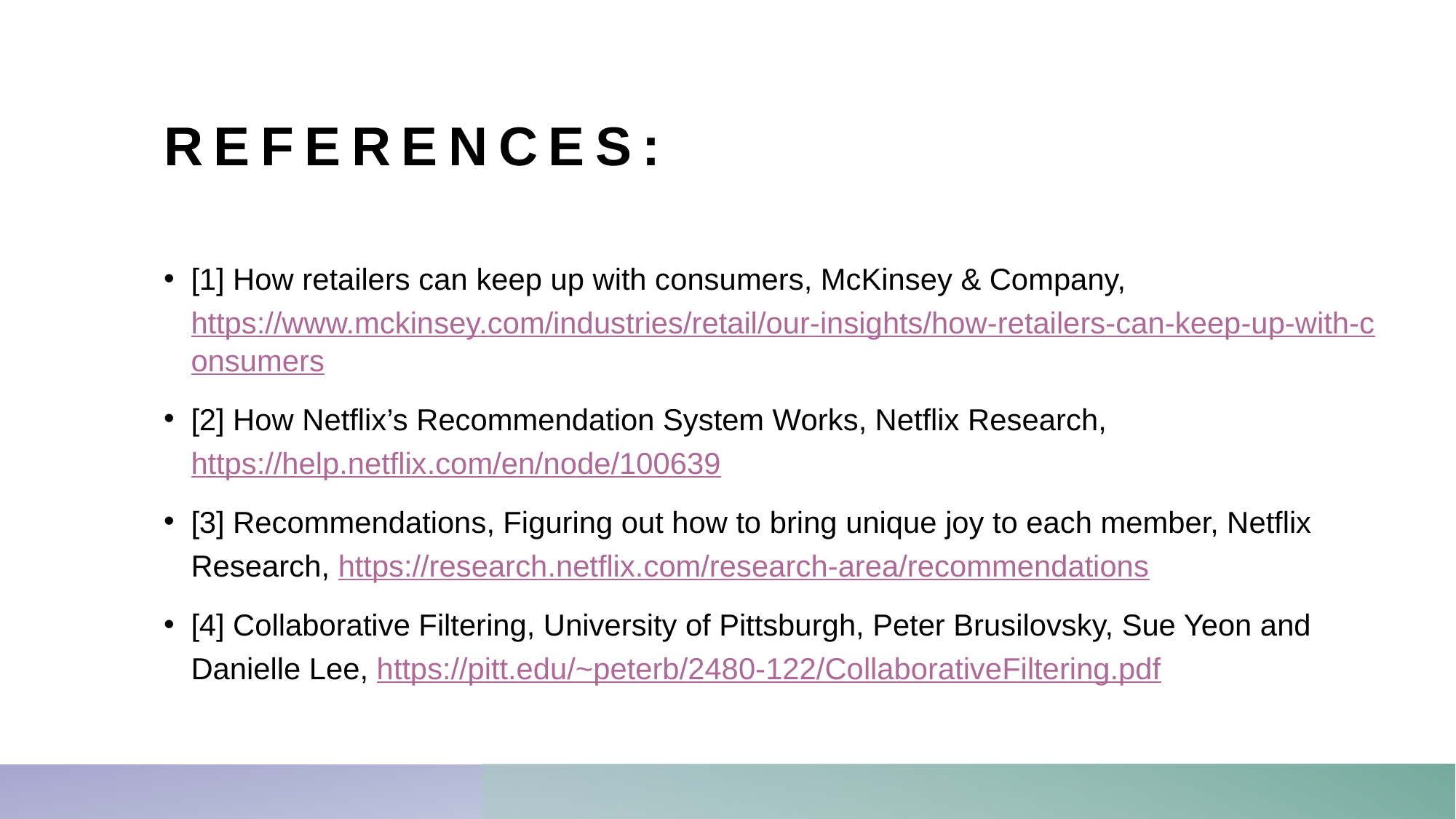

# References:
[1] How retailers can keep up with consumers, McKinsey & Company, https://www.mckinsey.com/industries/retail/our-insights/how-retailers-can-keep-up-with-consumers
[2] How Netflix’s Recommendation System Works, Netflix Research, https://help.netflix.com/en/node/100639
[3] Recommendations, Figuring out how to bring unique joy to each member, Netflix Research, https://research.netflix.com/research-area/recommendations
[4] Collaborative Filtering, University of Pittsburgh, Peter Brusilovsky, Sue Yeon and Danielle Lee, https://pitt.edu/~peterb/2480-122/CollaborativeFiltering.pdf